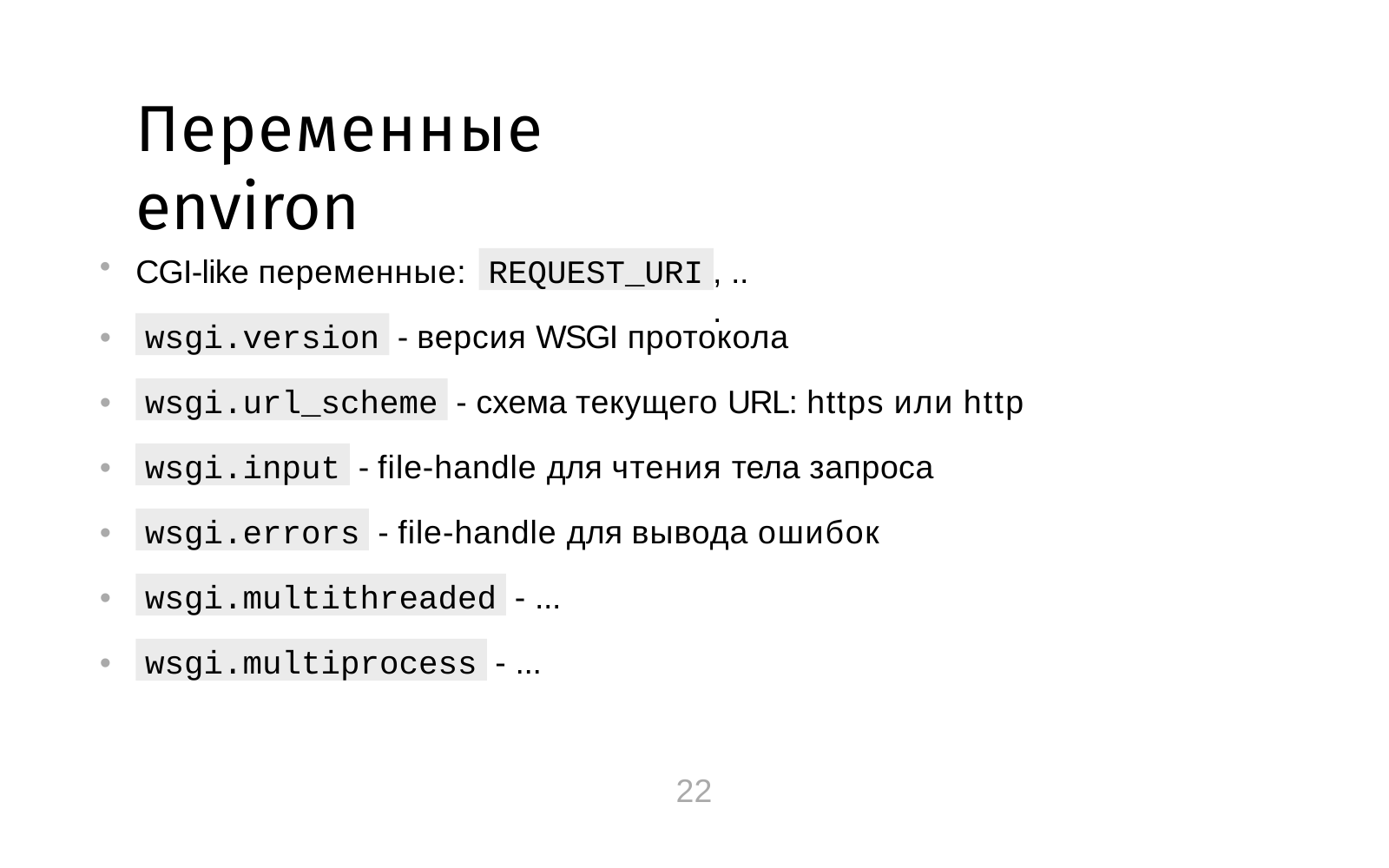

# Переменные environ
REQUEST_URI
CGI-like переменные:
, ...
wsgi.version
•
•
•
•
•
•
- версия WSGI протокола
wsgi.url_scheme
- схема текущего URL: https или http
wsgi.input
- file-handle для чтения тела запроса
wsgi.errors
- file-handle для вывода ошибок
wsgi.multithreaded
- ...
wsgi.multiprocess
- ...
22